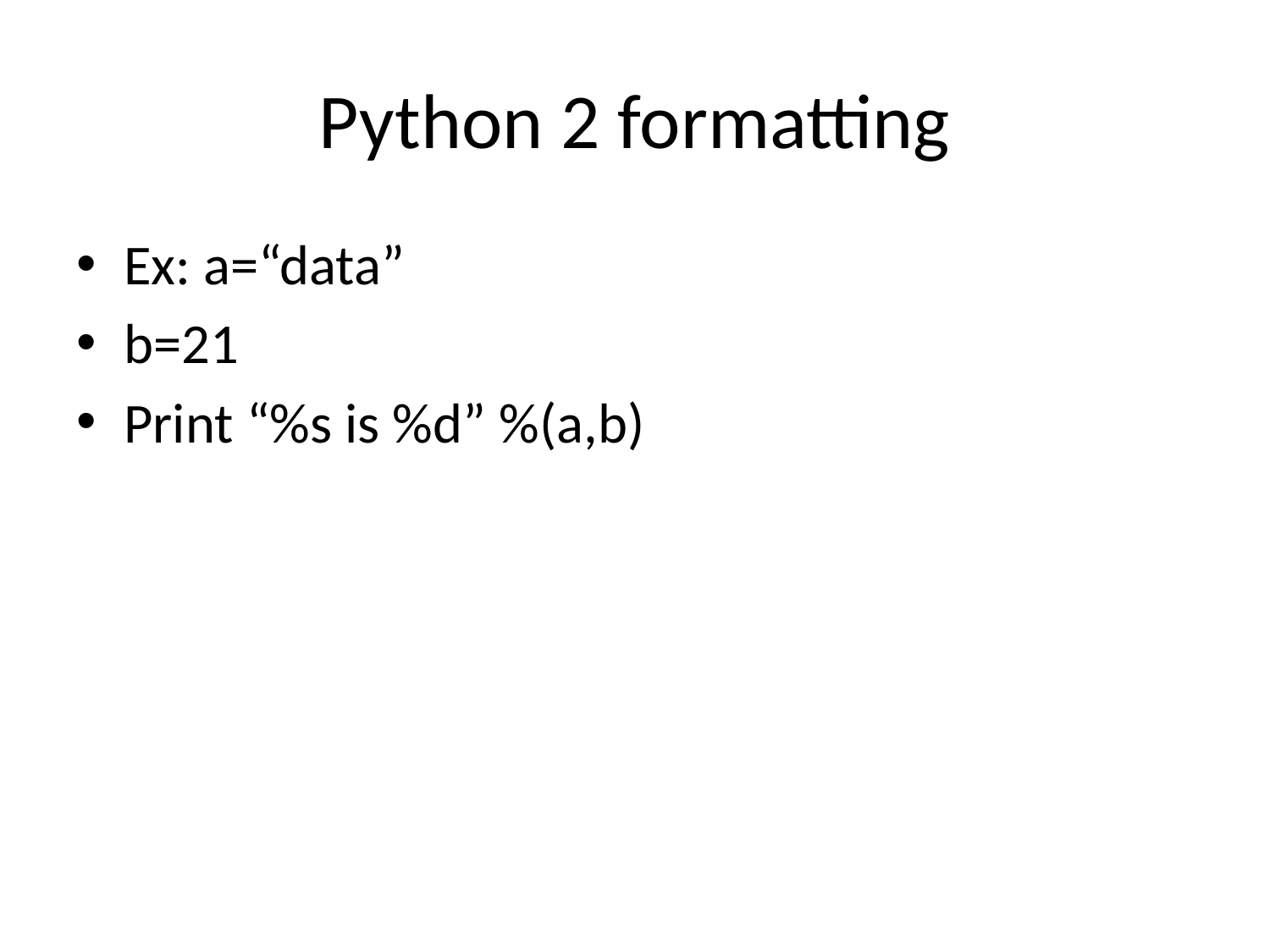

# Python 2 formatting
Ex: a=“data”
b=21
Print “%s is %d” %(a,b)